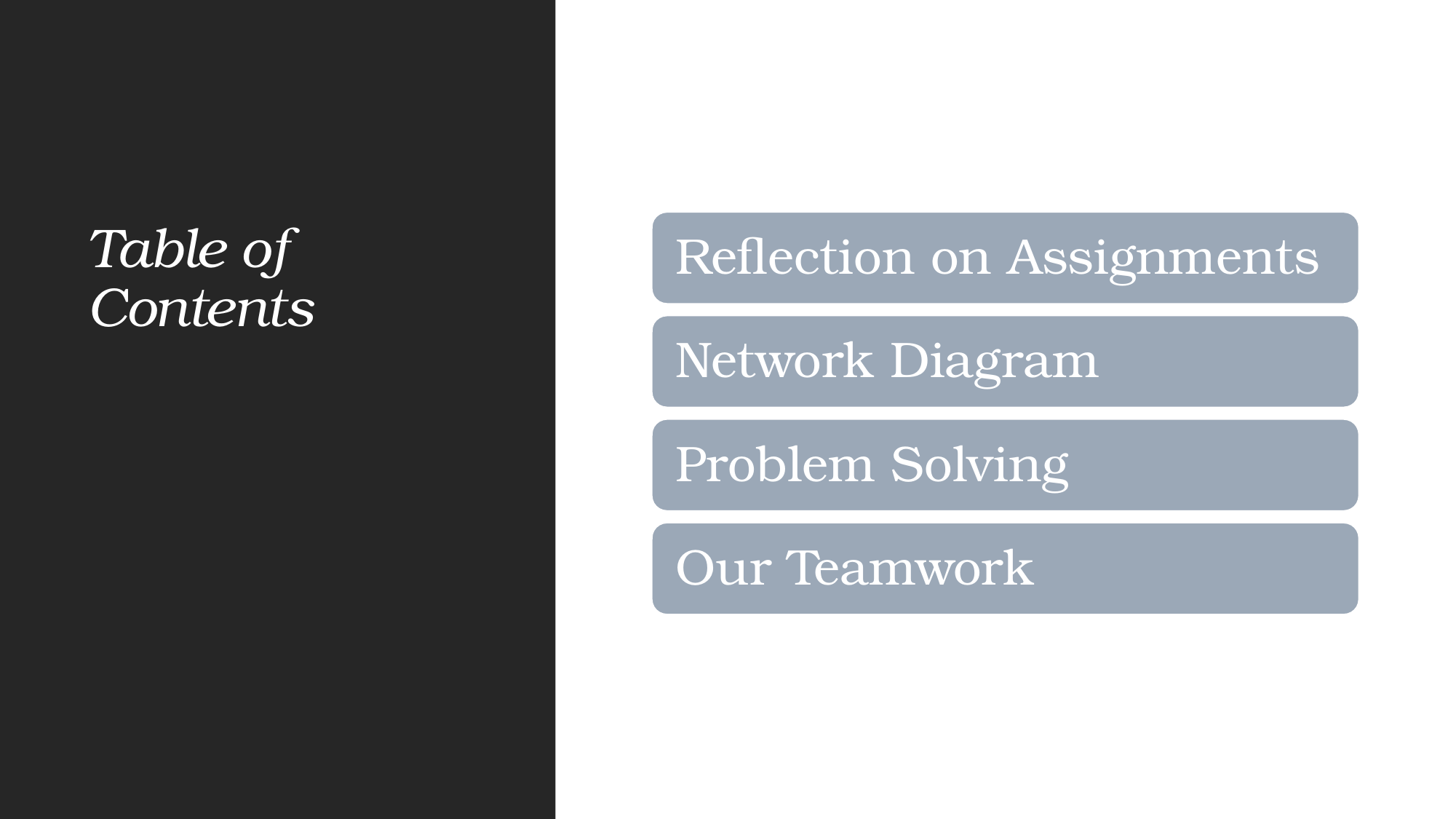

# Table of Contents
Reflection on Assignments
Network Diagram
Problem Solving
Our Teamwork